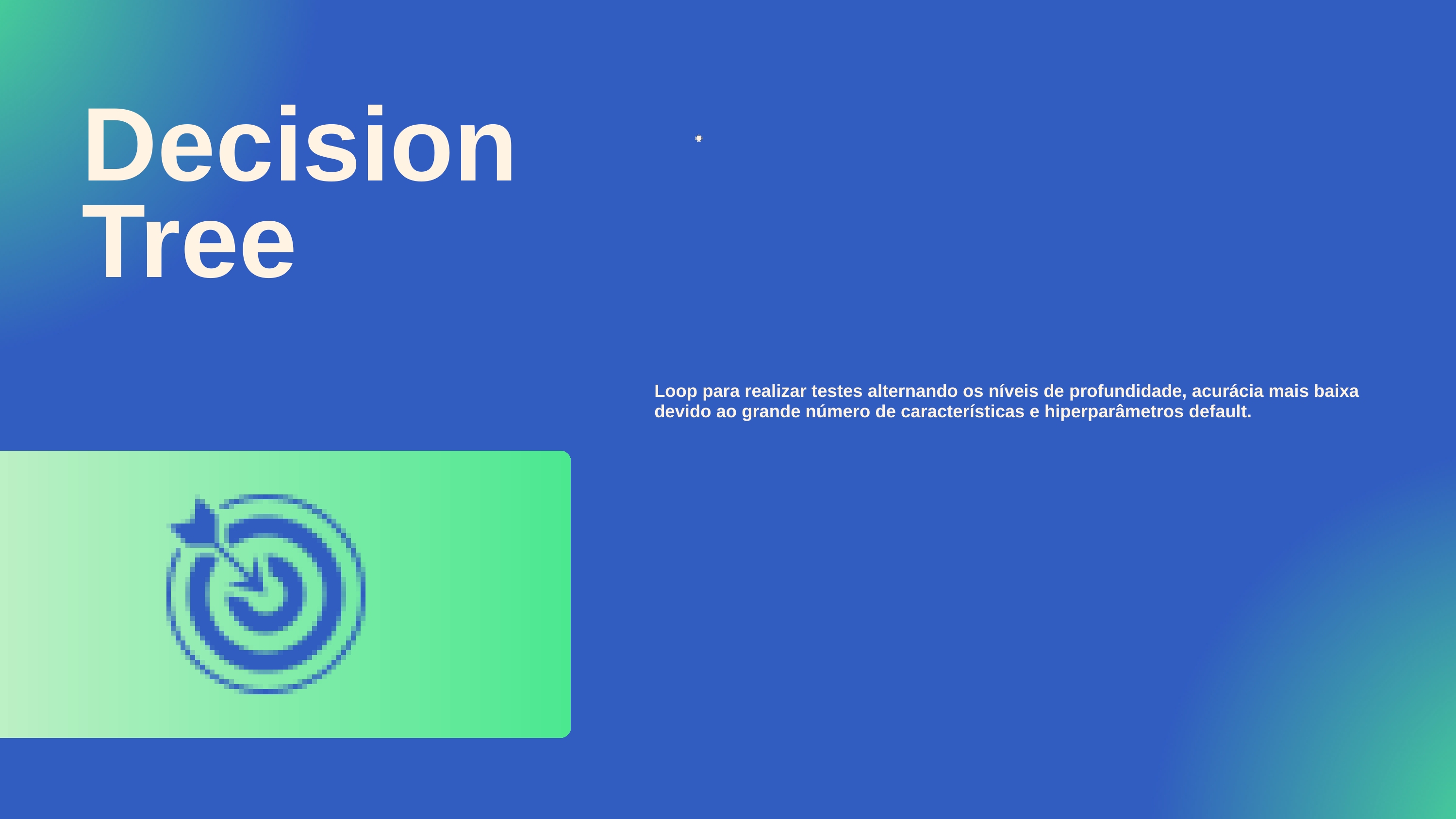

Decision Tree

Loop para realizar testes alternando os níveis de profundidade, acurácia mais baixa devido ao grande número de características e hiperparâmetros default.